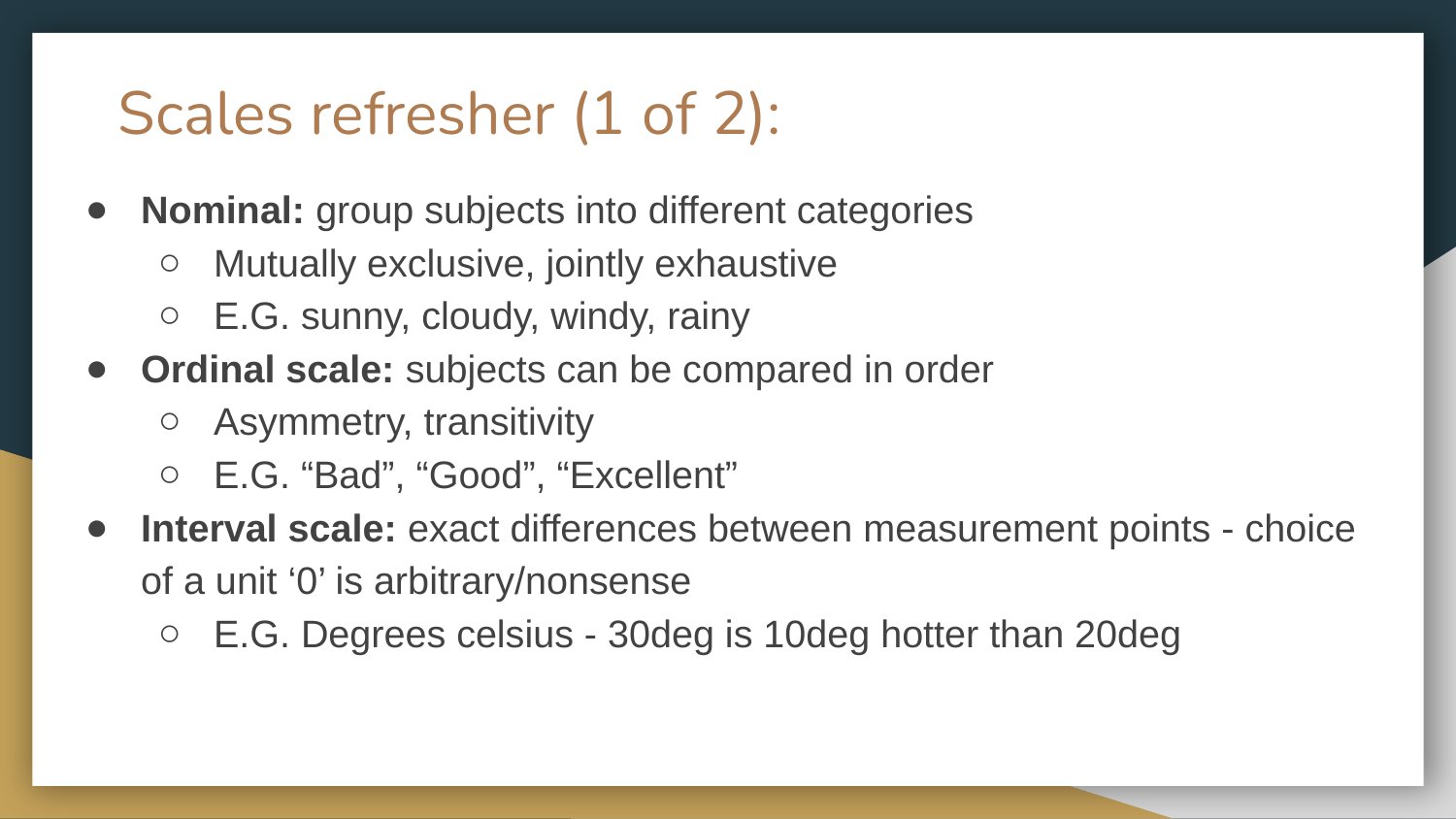

# Scales refresher (1 of 2):
Nominal: group subjects into different categories
Mutually exclusive, jointly exhaustive
E.G. sunny, cloudy, windy, rainy
Ordinal scale: subjects can be compared in order
Asymmetry, transitivity
E.G. “Bad”, “Good”, “Excellent”
Interval scale: exact differences between measurement points - choice of a unit ‘0’ is arbitrary/nonsense
E.G. Degrees celsius - 30deg is 10deg hotter than 20deg